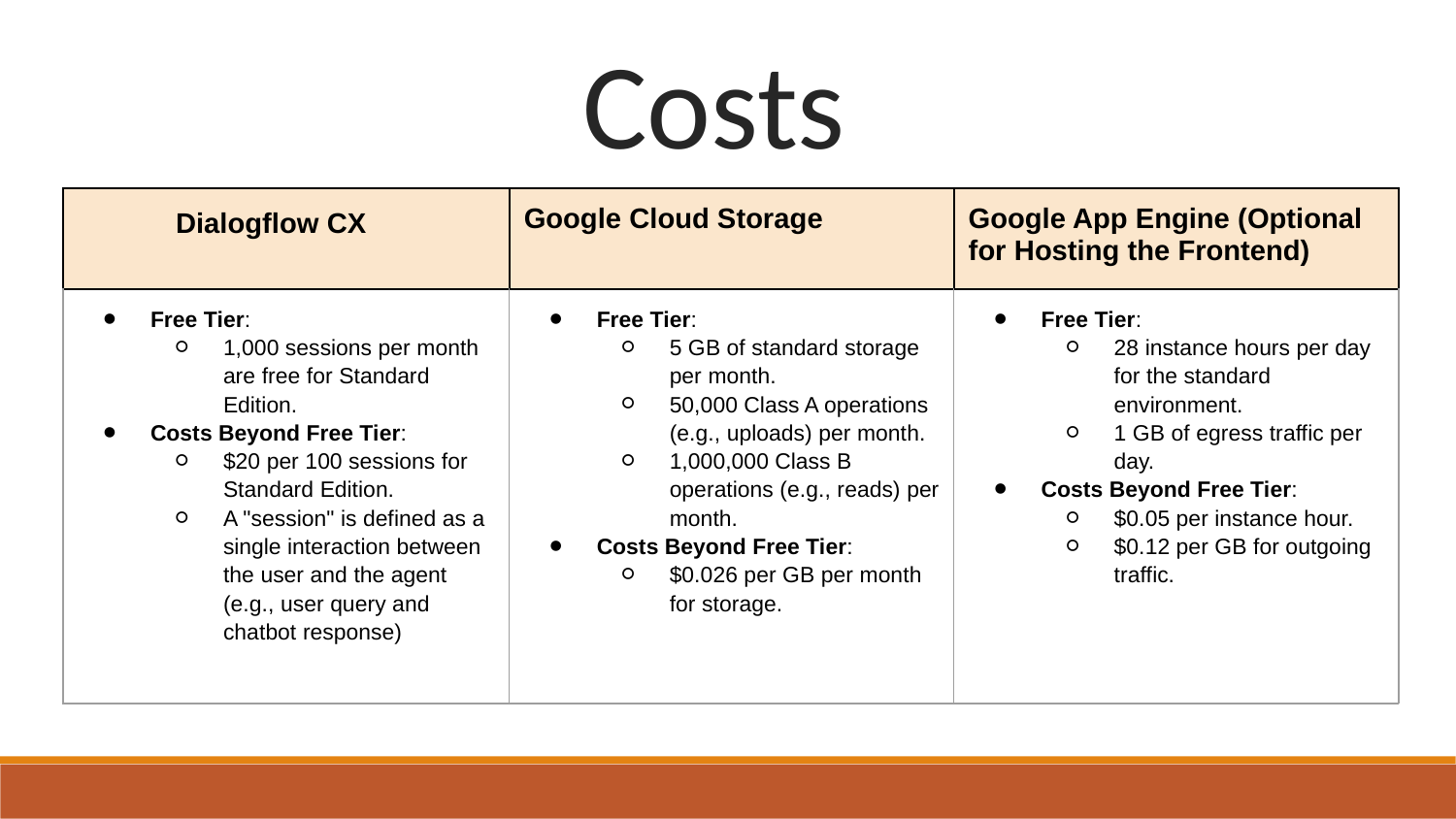

# Costs
| Dialogflow CX | Google Cloud Storage | Google App Engine (Optional for Hosting the Frontend) |
| --- | --- | --- |
| Free Tier: 1,000 sessions per month are free for Standard Edition. Costs Beyond Free Tier: $20 per 100 sessions for Standard Edition. A "session" is defined as a single interaction between the user and the agent (e.g., user query and chatbot response) | Free Tier: 5 GB of standard storage per month. 50,000 Class A operations (e.g., uploads) per month. 1,000,000 Class B operations (e.g., reads) per month. Costs Beyond Free Tier: $0.026 per GB per month for storage. | Free Tier: 28 instance hours per day for the standard environment. 1 GB of egress traffic per day. Costs Beyond Free Tier: $0.05 per instance hour. $0.12 per GB for outgoing traffic. |